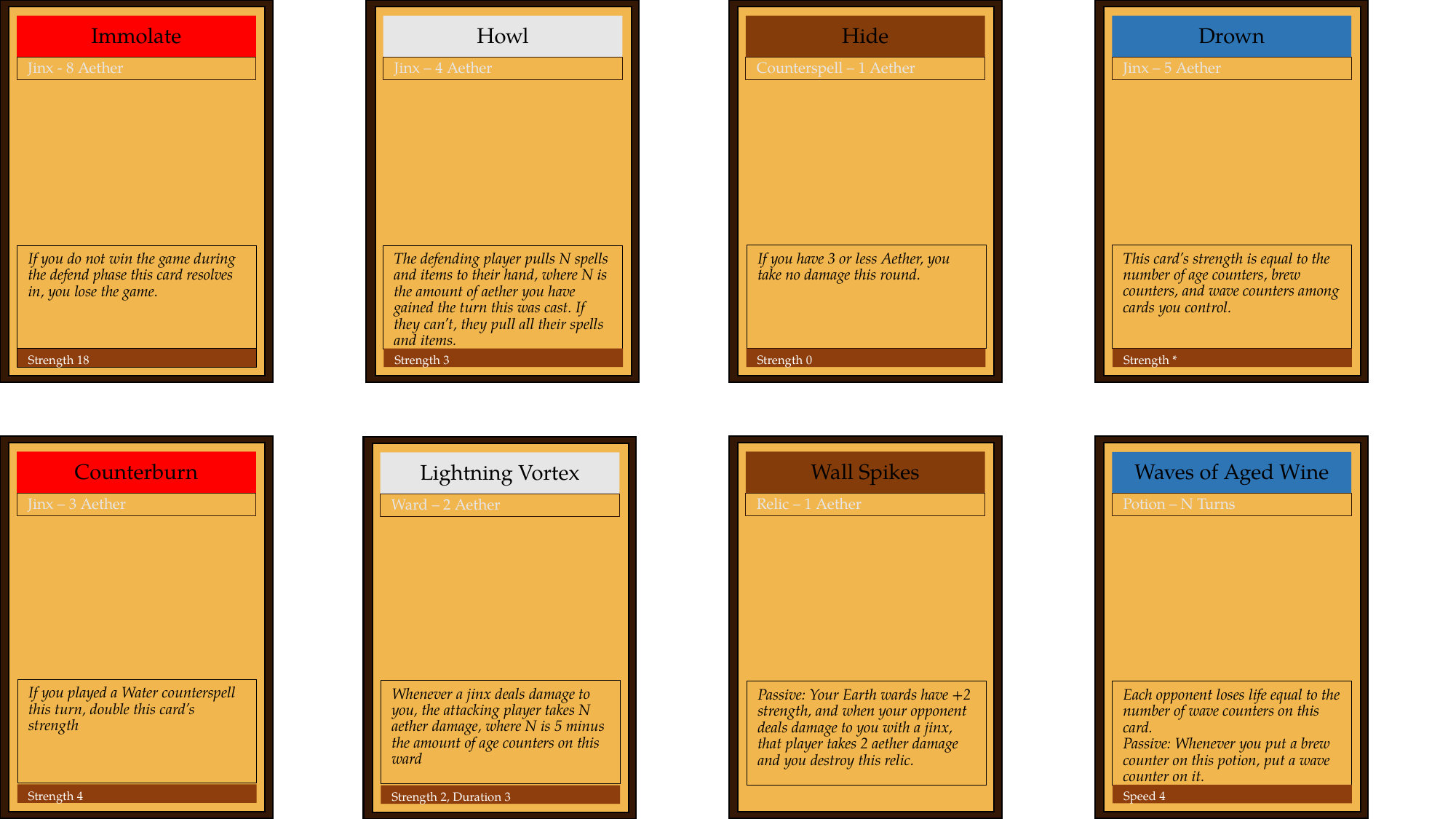

Immolate
Howl
Hide
Drown
Jinx - 8 Aether
Jinx – 4 Aether
Counterspell – 1 Aether
Jinx – 5 Aether

If you have 3 or less Aether, you take no damage this round.
This card’s strength is equal to the number of age counters, brew counters, and wave counters among cards you control.
If you do not win the game during the defend phase this card resolves in, you lose the game.
The defending player pulls N spells and items to their hand, where N is the amount of aether you have gained the turn this was cast. If they can’t, they pull all their spells and items.
Strength 18
Strength 3
Strength 0
Strength *
Counterburn
Wall Spikes
Waves of Aged Wine
Lightning Vortex
Jinx – 3 Aether
Relic – 1 Aether
Potion – N Turns
Ward – 2 Aether

If you played a Water counterspell this turn, double this card’s strength
Whenever a jinx deals damage to you, the attacking player takes N aether damage, where N is 5 minus the amount of age counters on this ward
Passive: Your Earth wards have +2 strength, and when your opponent deals damage to you with a jinx, that player takes 2 aether damage and you destroy this relic.
Each opponent loses life equal to the number of wave counters on this card.
Passive: Whenever you put a brew counter on this potion, put a wave counter on it.

Strength 4

Speed 4
Strength 2, Duration 3